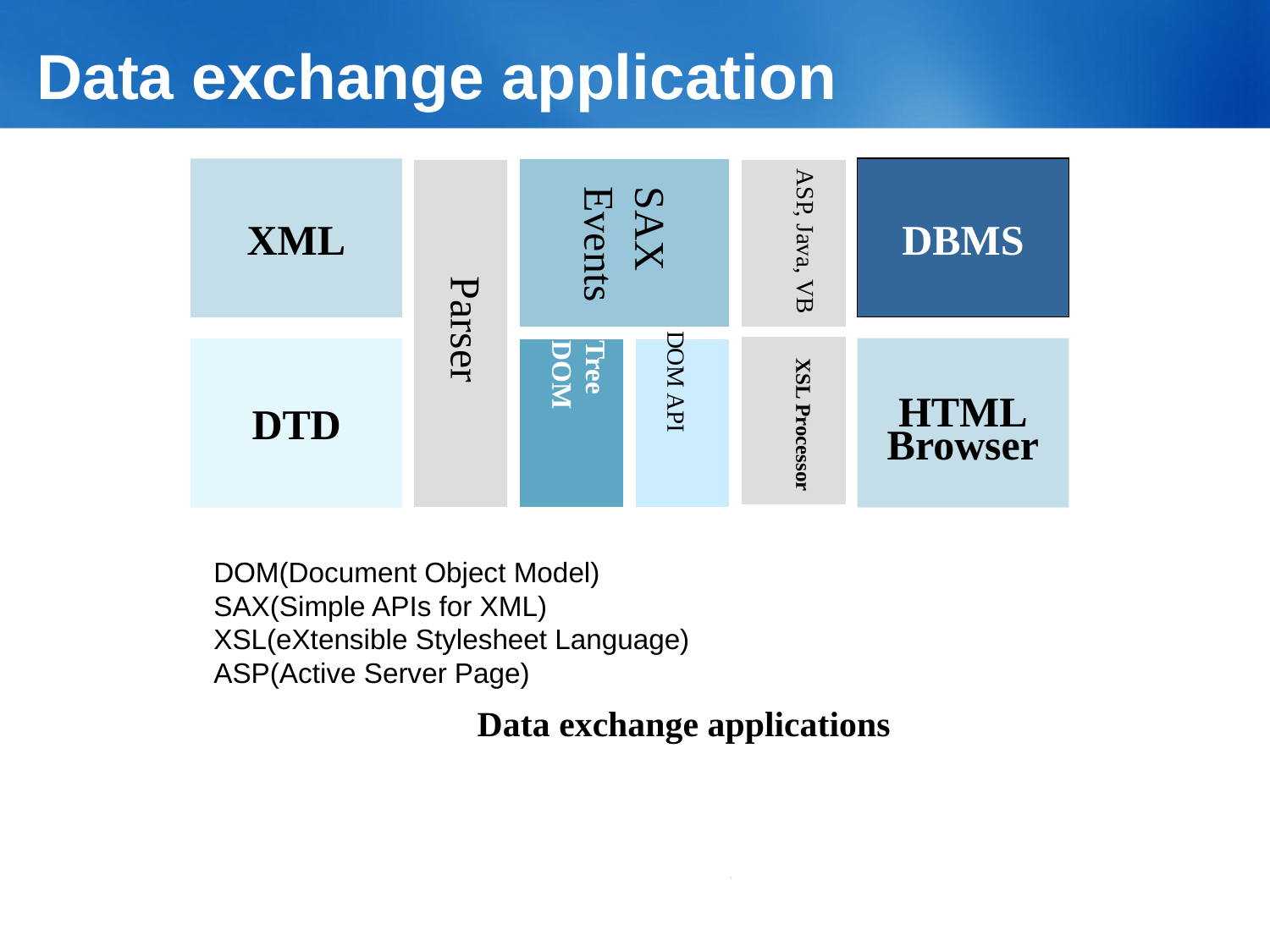

# Data exchange application
ASP, Java, VB

DBMS
XML

SAX
Events
Parser

HTML
Browser
Tree
DOM
DTD

XSL Processor
DOM API
DOM(Document Object Model)
SAX(Simple APIs for XML)
XSL(eXtensible Stylesheet Language)
ASP(Active Server Page)
Data exchange applications